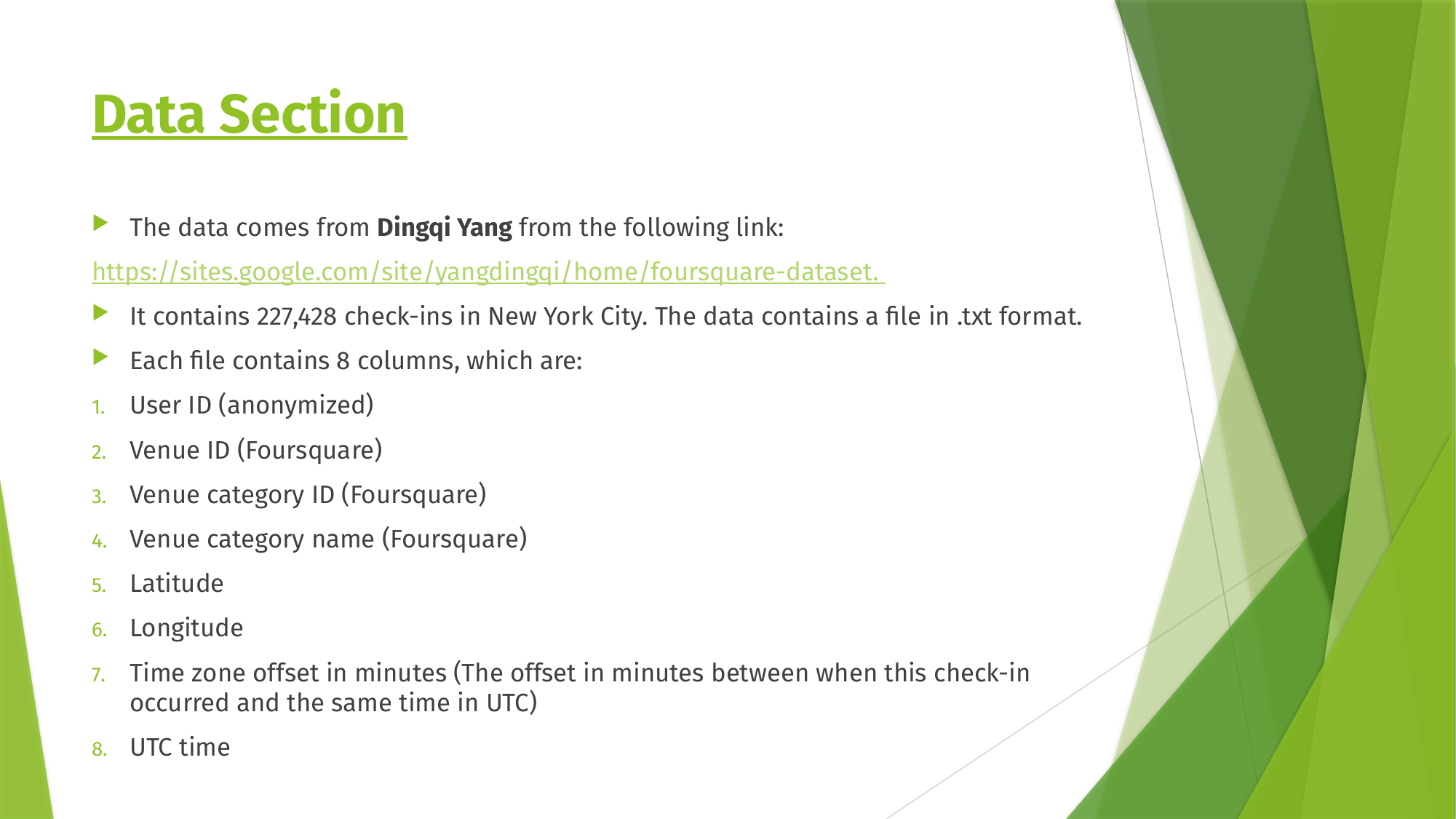

# Data Section
The data comes from Dingqi Yang from the following link:
https://sites.google.com/site/yangdingqi/home/foursquare-dataset.
It contains 227,428 check-ins in New York City. The data contains a file in .txt format.
Each file contains 8 columns, which are:
User ID (anonymized)
Venue ID (Foursquare)
Venue category ID (Foursquare)
Venue category name (Foursquare)
Latitude
Longitude
Time zone offset in minutes (The offset in minutes between when this check-in occurred and the same time in UTC)
UTC time